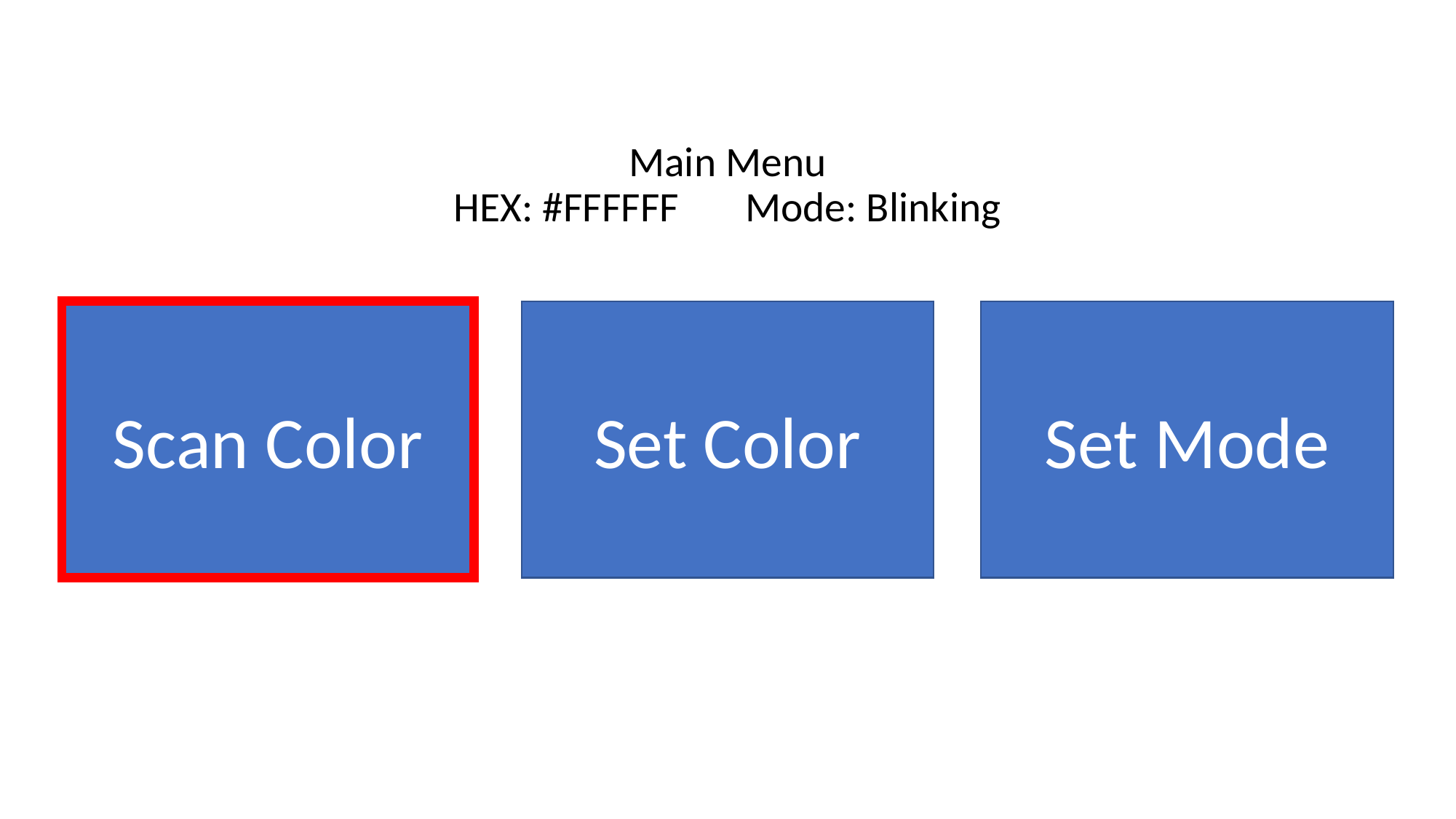

# Main Menu HEX: #FFFFFF       Mode: Blinking
Scan Color
Set Color
Set Mode